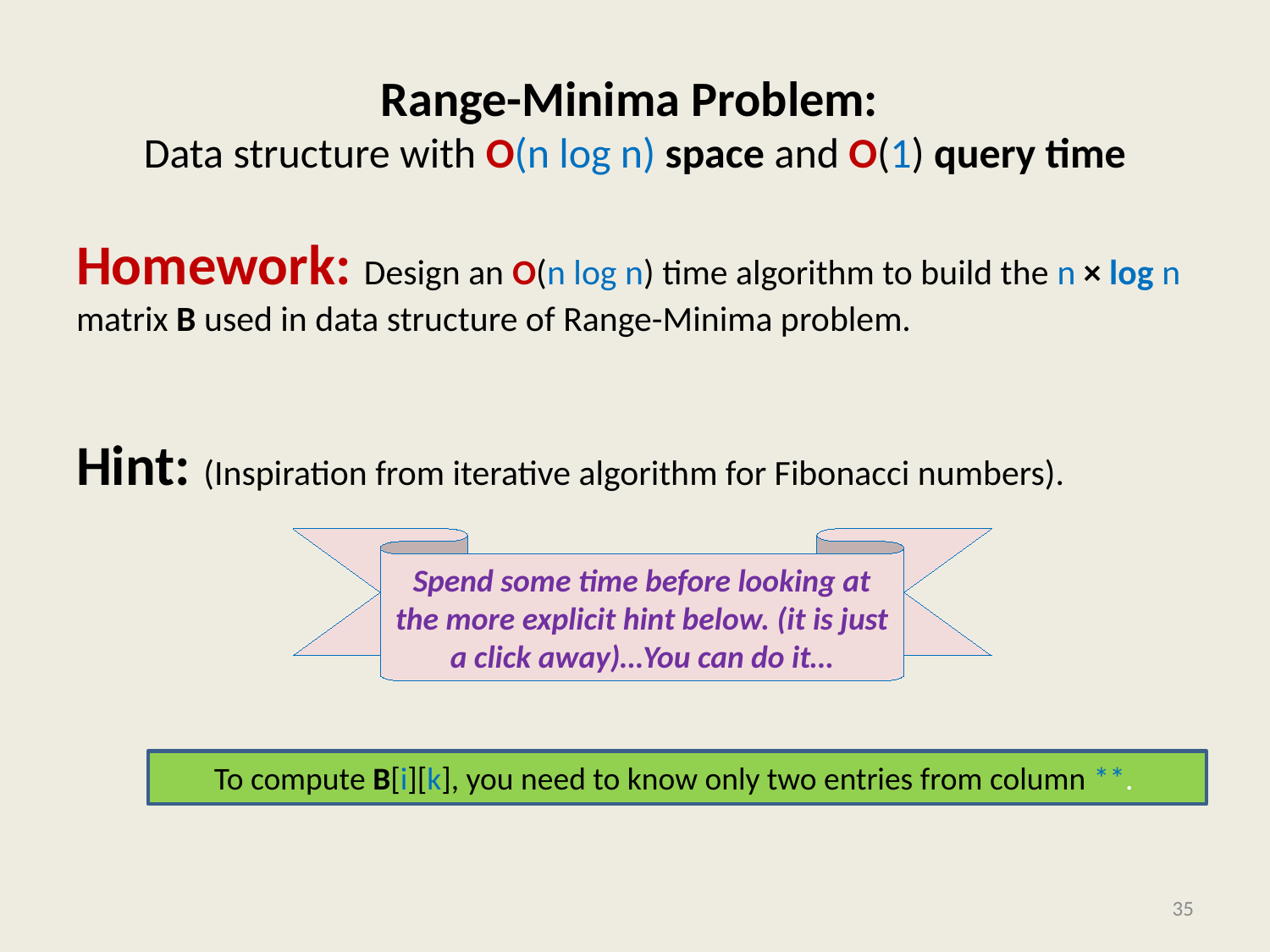

# Range-Minima Problem: Data structure with O(n log n) space and O(1) query time
Homework: Design an O(n log n) time algorithm to build the n × log n matrix B used in data structure of Range-Minima problem.

Hint: (Inspiration from iterative algorithm for Fibonacci numbers).

Spend some time before looking at the more explicit hint below. (it is just a click away)…You can do it…
To compute B[i][k], you need to know only two entries from column **.
35